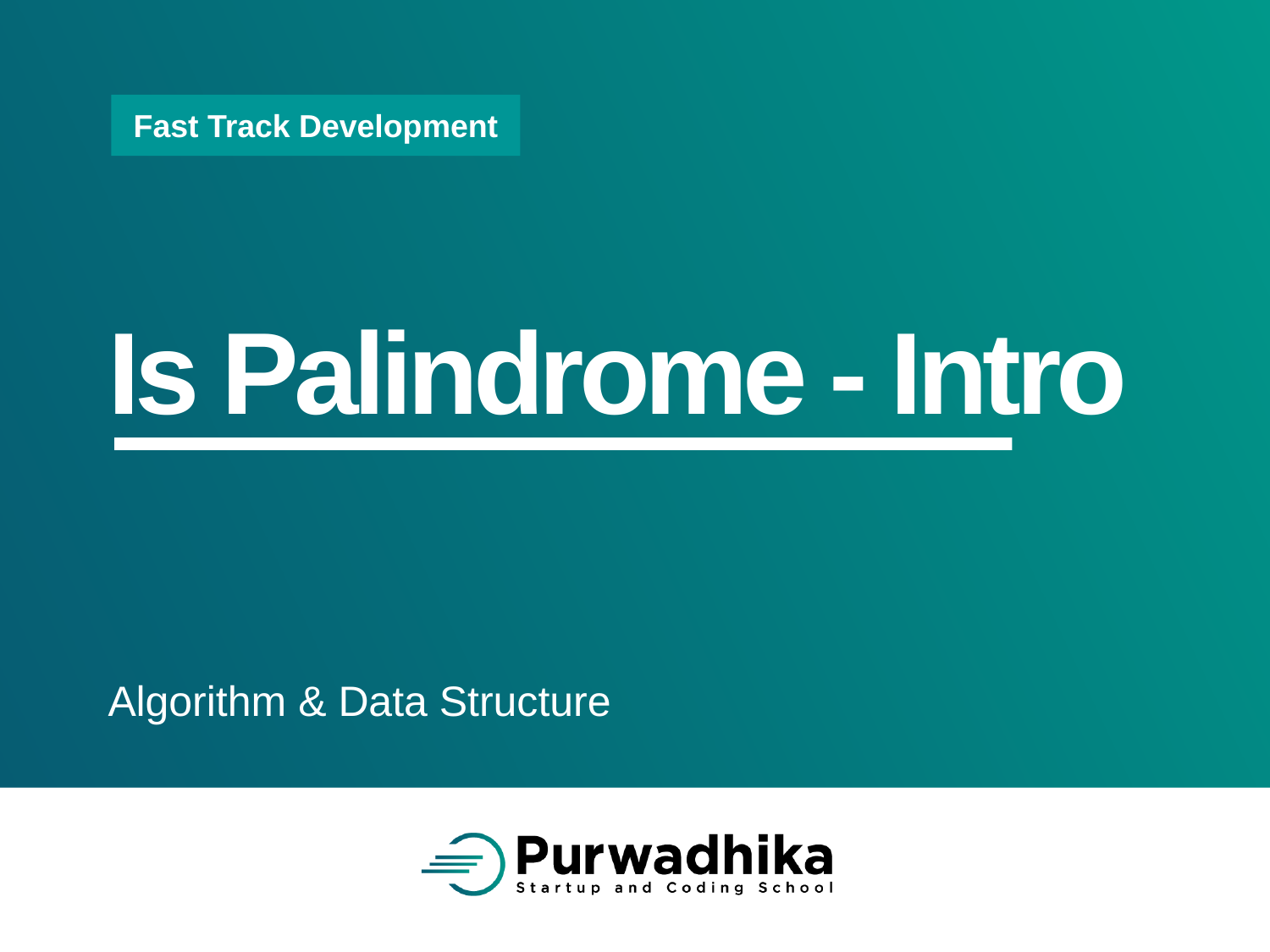

# Is Palindrome - Intro

Algorithm & Data Structure